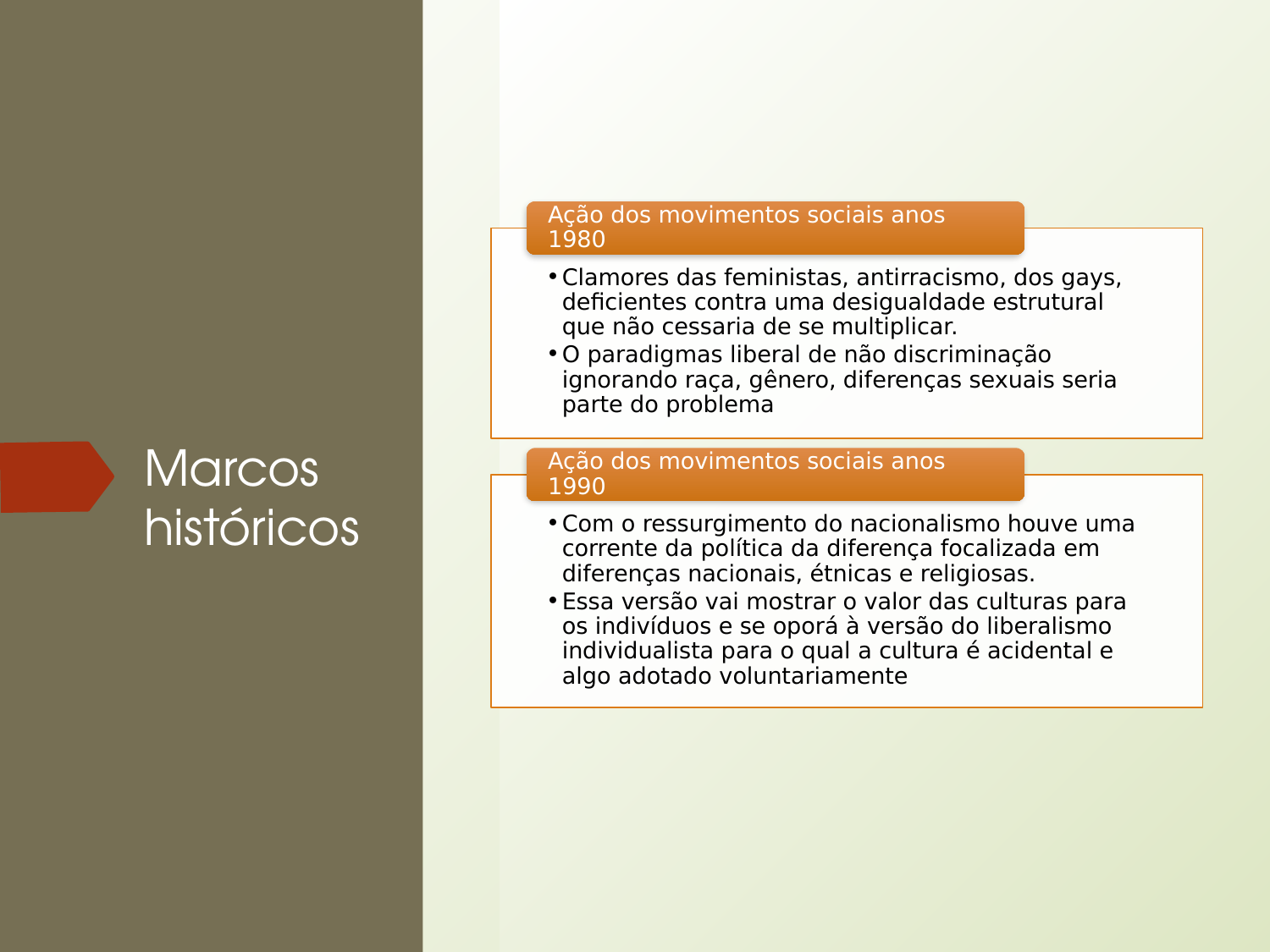

Ação dos movimentos sociais anos 1980

Clamores das feministas, antirracismo, dos gays, deficientes contra uma desigualdade estrutural que não cessaria de se multiplicar.
O paradigmas liberal de não discriminação ignorando raça, gênero, diferenças sexuais seria parte do problema

Ação dos movimentos sociais anos 1990

Com o ressurgimento do nacionalismo houve uma corrente da política da diferença focalizada em diferenças nacionais, étnicas e religiosas.
Essa versão vai mostrar o valor das culturas para os indivíduos e se oporá à versão do liberalismo individualista para o qual a cultura é acidental e algo adotado voluntariamente
# Marcos históricos